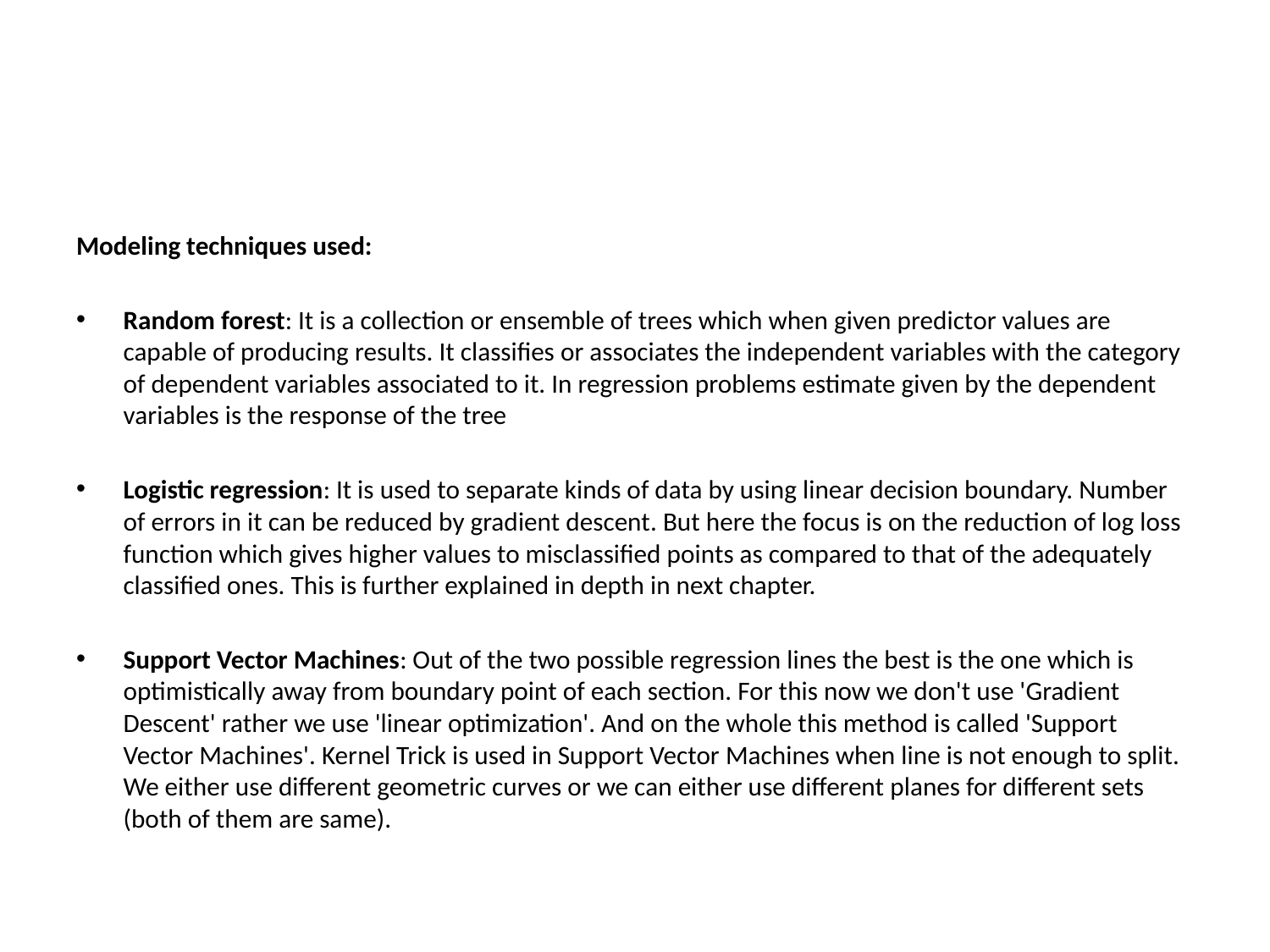

#
Modeling techniques used:

Random forest: It is a collection or ensemble of trees which when given predictor values are capable of producing results. It classifies or associates the independent variables with the category of dependent variables associated to it. In regression problems estimate given by the dependent variables is the response of the tree

Logistic regression: It is used to separate kinds of data by using linear decision boundary. Number of errors in it can be reduced by gradient descent. But here the focus is on the reduction of log loss function which gives higher values to misclassified points as compared to that of the adequately classified ones. This is further explained in depth in next chapter.

Support Vector Machines: Out of the two possible regression lines the best is the one which is optimistically away from boundary point of each section. For this now we don't use 'Gradient Descent' rather we use 'linear optimization'. And on the whole this method is called 'Support Vector Machines'. Kernel Trick is used in Support Vector Machines when line is not enough to split. We either use different geometric curves or we can either use different planes for different sets (both of them are same).